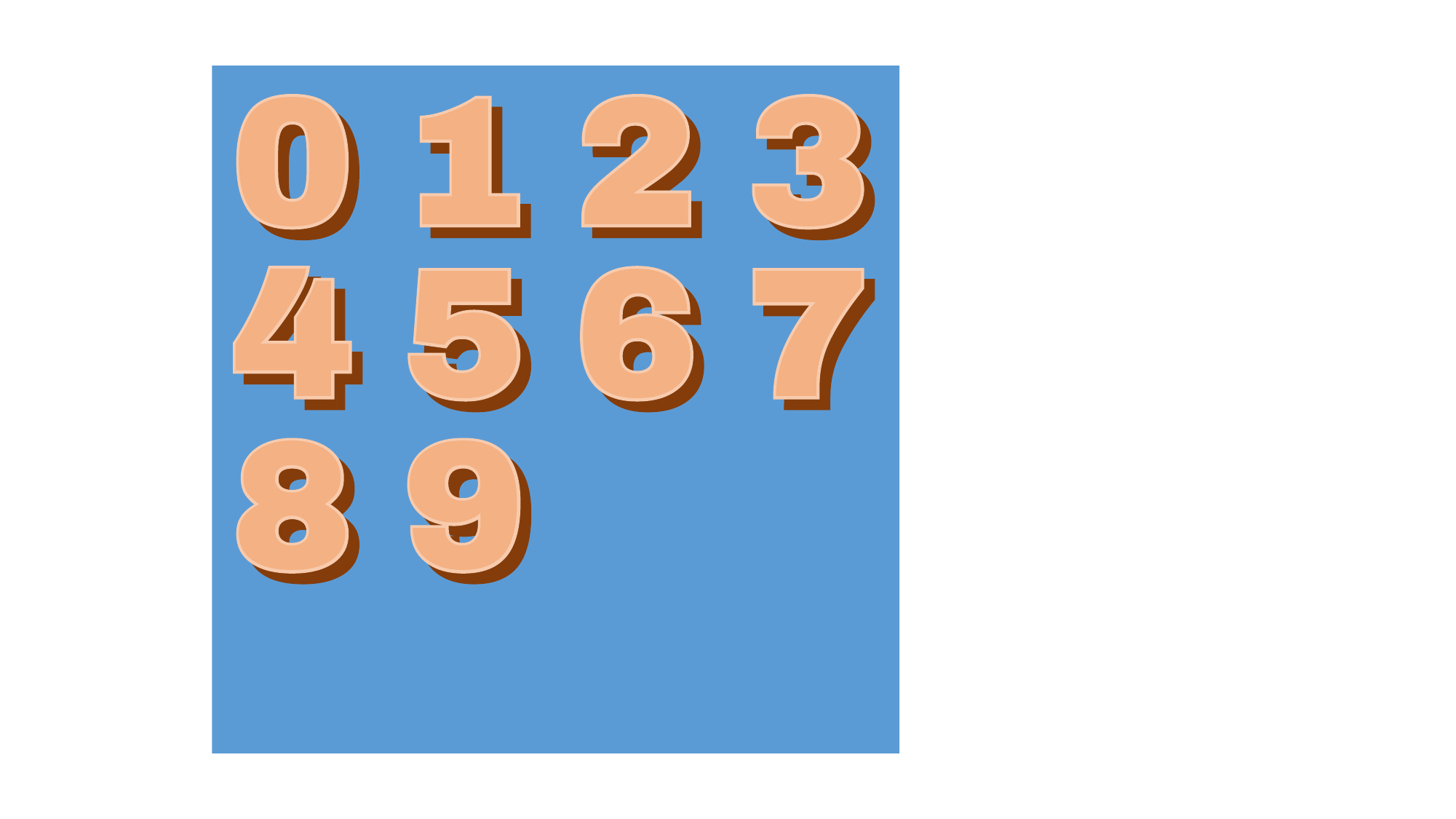

0
0
1
1
2
2
3
3
0
1
2
3
4
4
5
5
6
6
7
7
4
5
6
7
8
8
9
9
8
9